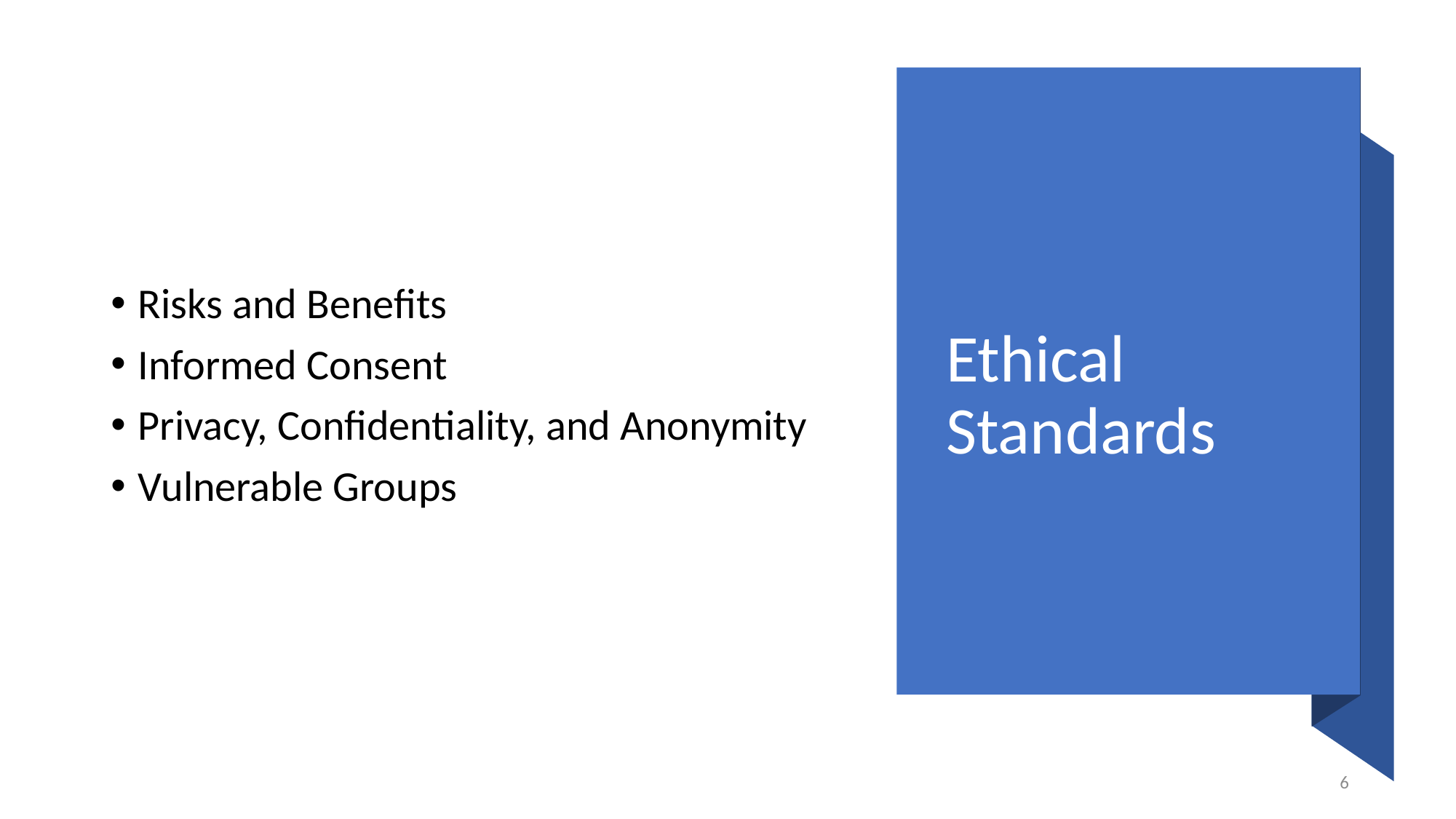

# Ethical Standards
Risks and Benefits
Informed Consent
Privacy, Confidentiality, and Anonymity
Vulnerable Groups
6